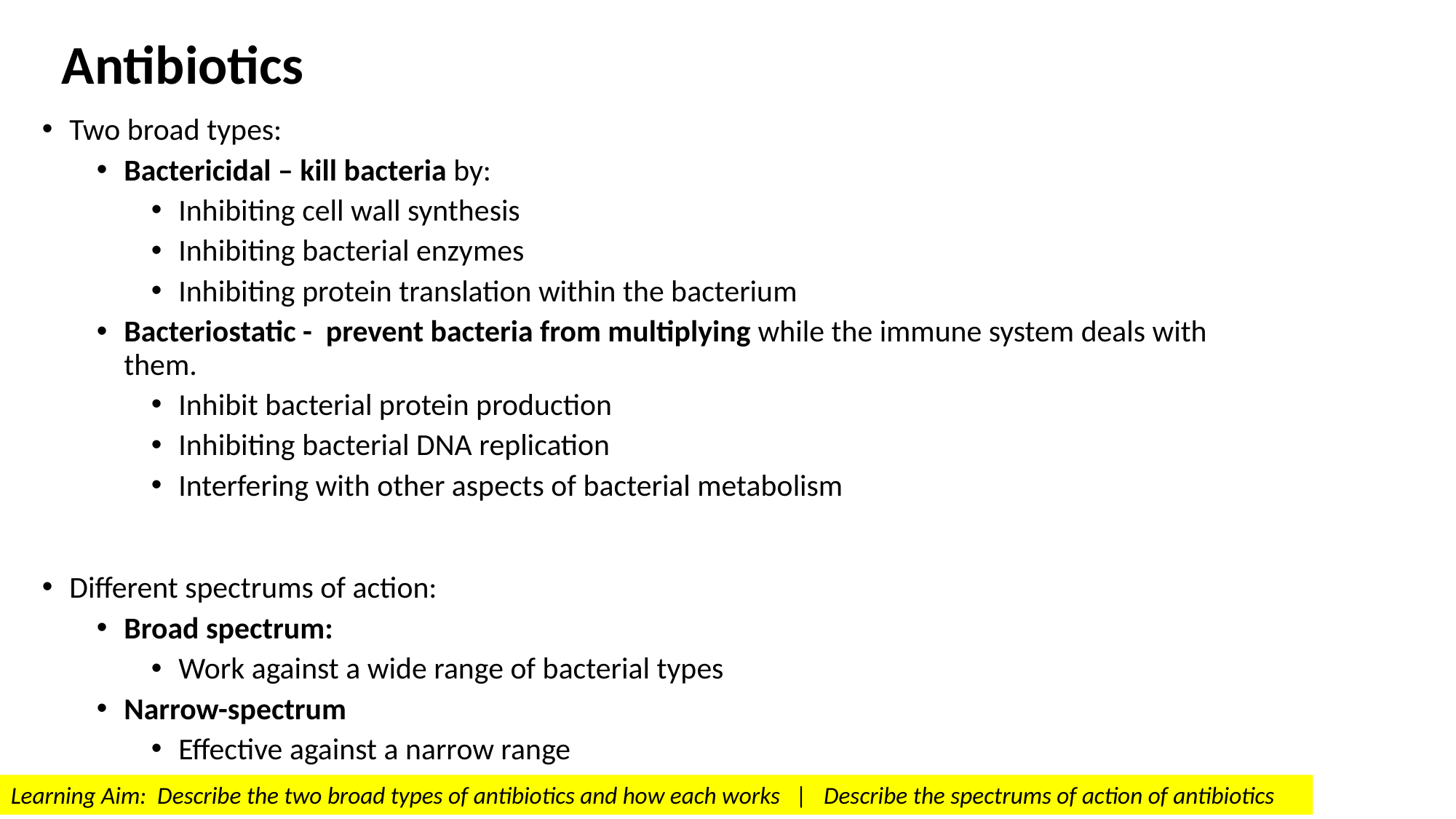

# Antibiotics
Two broad types:
Bactericidal – kill bacteria by:
Inhibiting cell wall synthesis
Inhibiting bacterial enzymes
Inhibiting protein translation within the bacterium
Bacteriostatic -  prevent bacteria from multiplying while the immune system deals with them.
Inhibit bacterial protein production
Inhibiting bacterial DNA replication
Interfering with other aspects of bacterial metabolism

Different spectrums of action:
Broad spectrum:
Work against a wide range of bacterial types
Narrow-spectrum
Effective against a narrow range
Learning Aim:  Describe the two broad types of antibiotics and how each works   |   Describe the spectrums of action of antibiotics